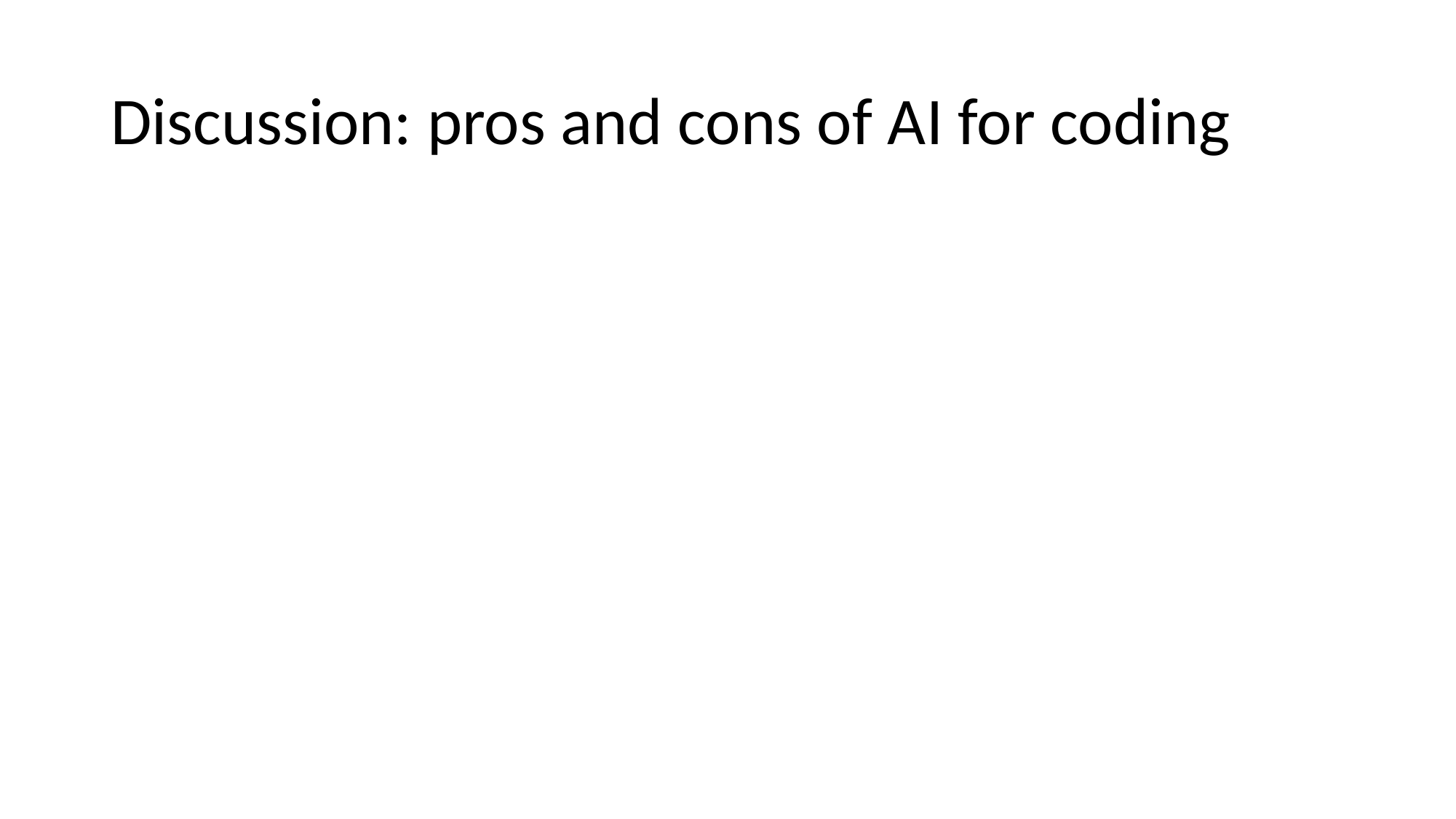

# Discussion: pros and cons of AI for coding